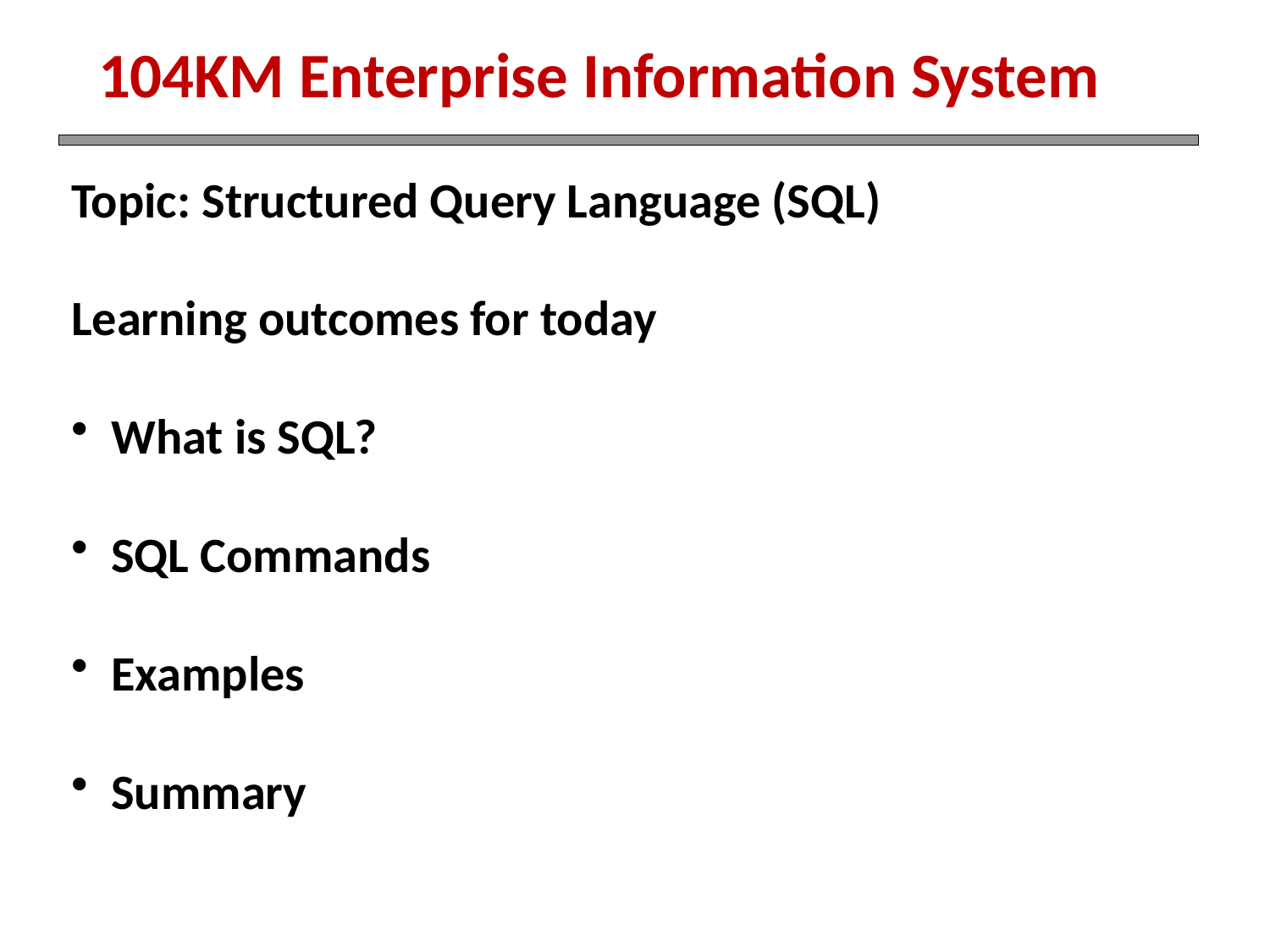

104KM Enterprise Information System

Topic: Structured Query Language (SQL)

Learning outcomes for today

  What is SQL?
  SQL Commands

  Examples

  Summary